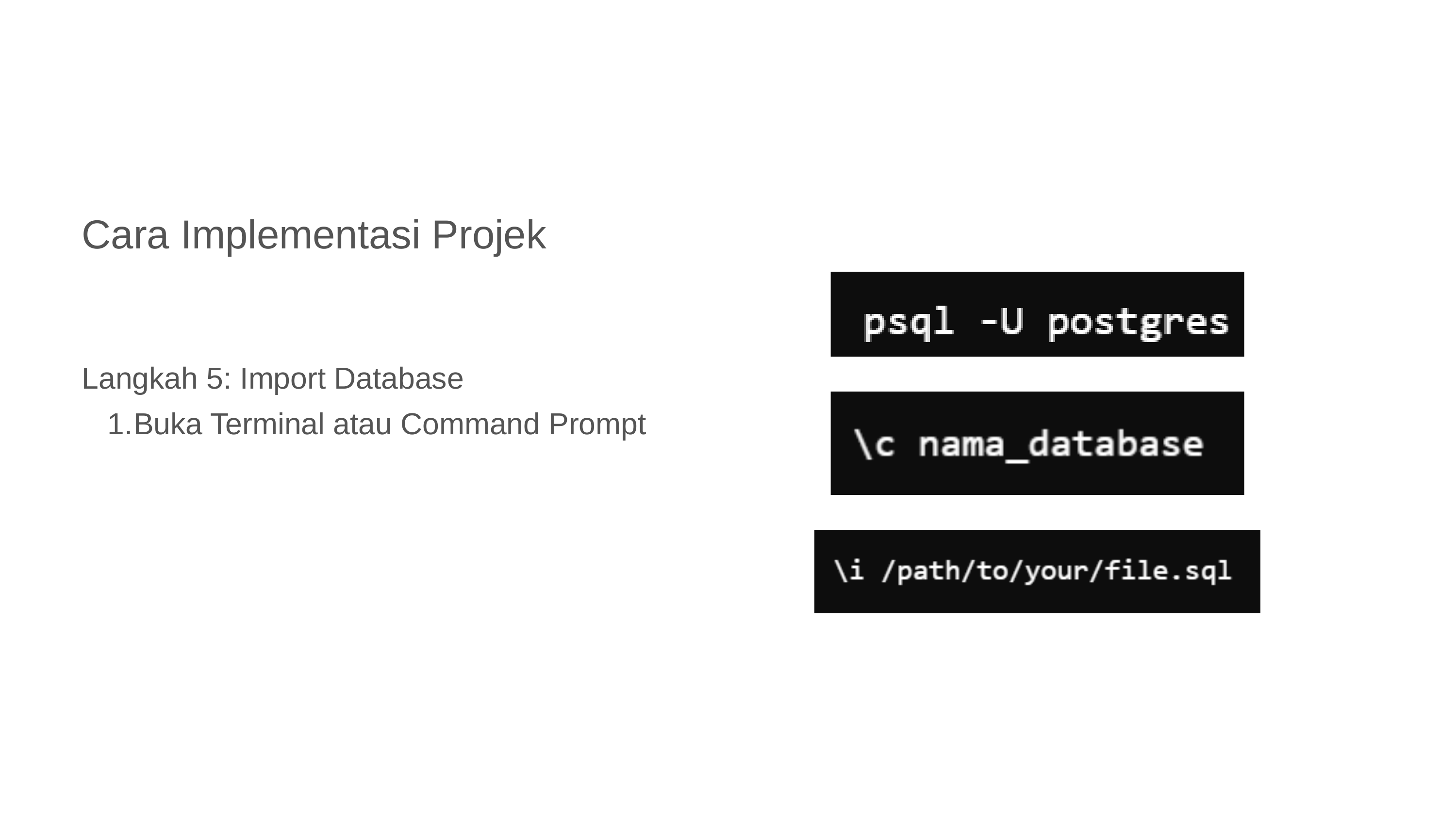

Cara Implementasi Projek

Langkah 5: Import Database
Buka Terminal atau Command Prompt